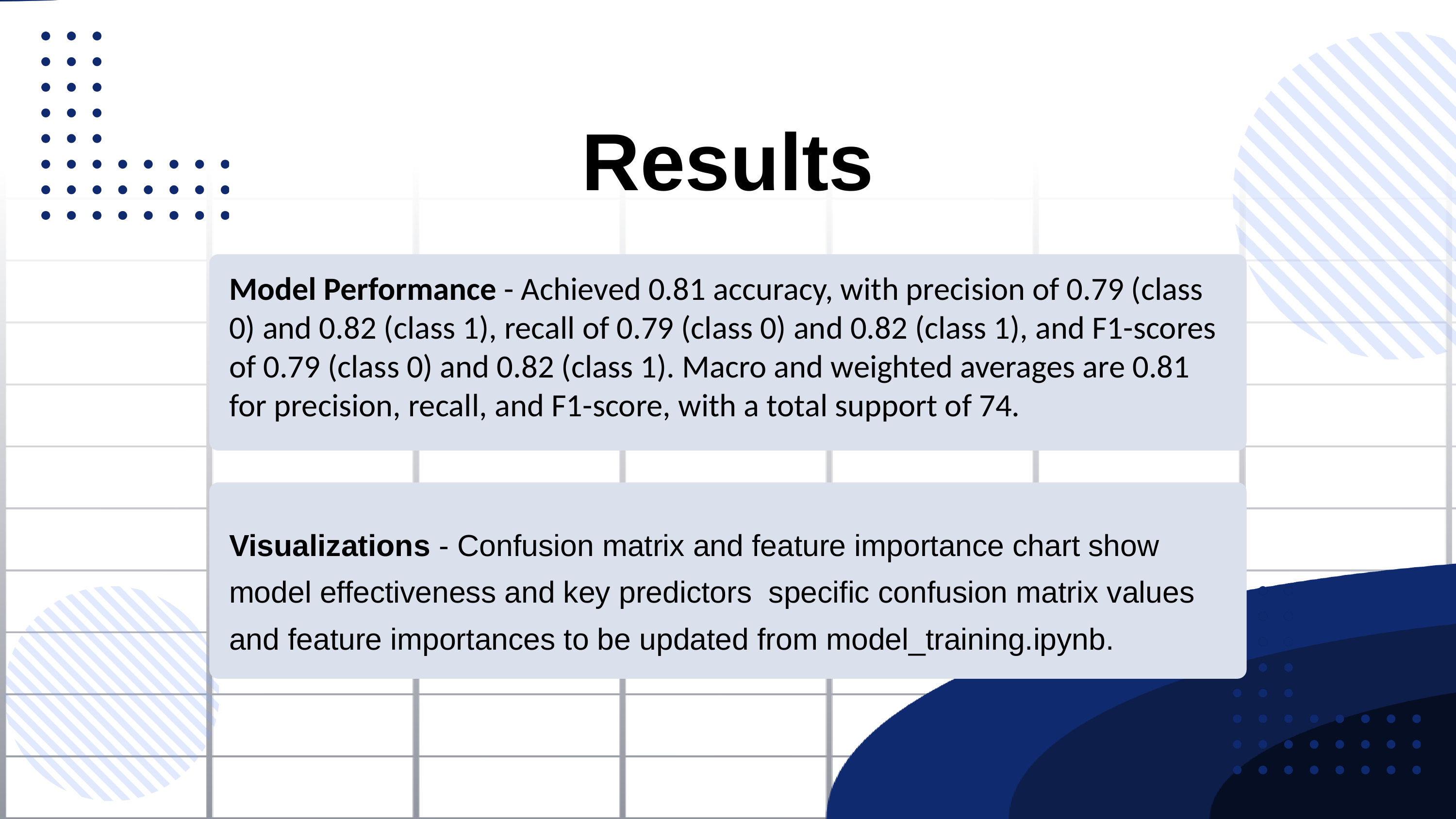

Results

Model Performance - Achieved 0.81 accuracy, with precision of 0.79 (class 0) and 0.82 (class 1), recall of 0.79 (class 0) and 0.82 (class 1), and F1-scores of 0.79 (class 0) and 0.82 (class 1). Macro and weighted averages are 0.81 for precision, recall, and F1-score, with a total support of 74.

Visualizations - Confusion matrix and feature importance chart show model effectiveness and key predictors  specific confusion matrix values and feature importances to be updated from model_training.ipynb.